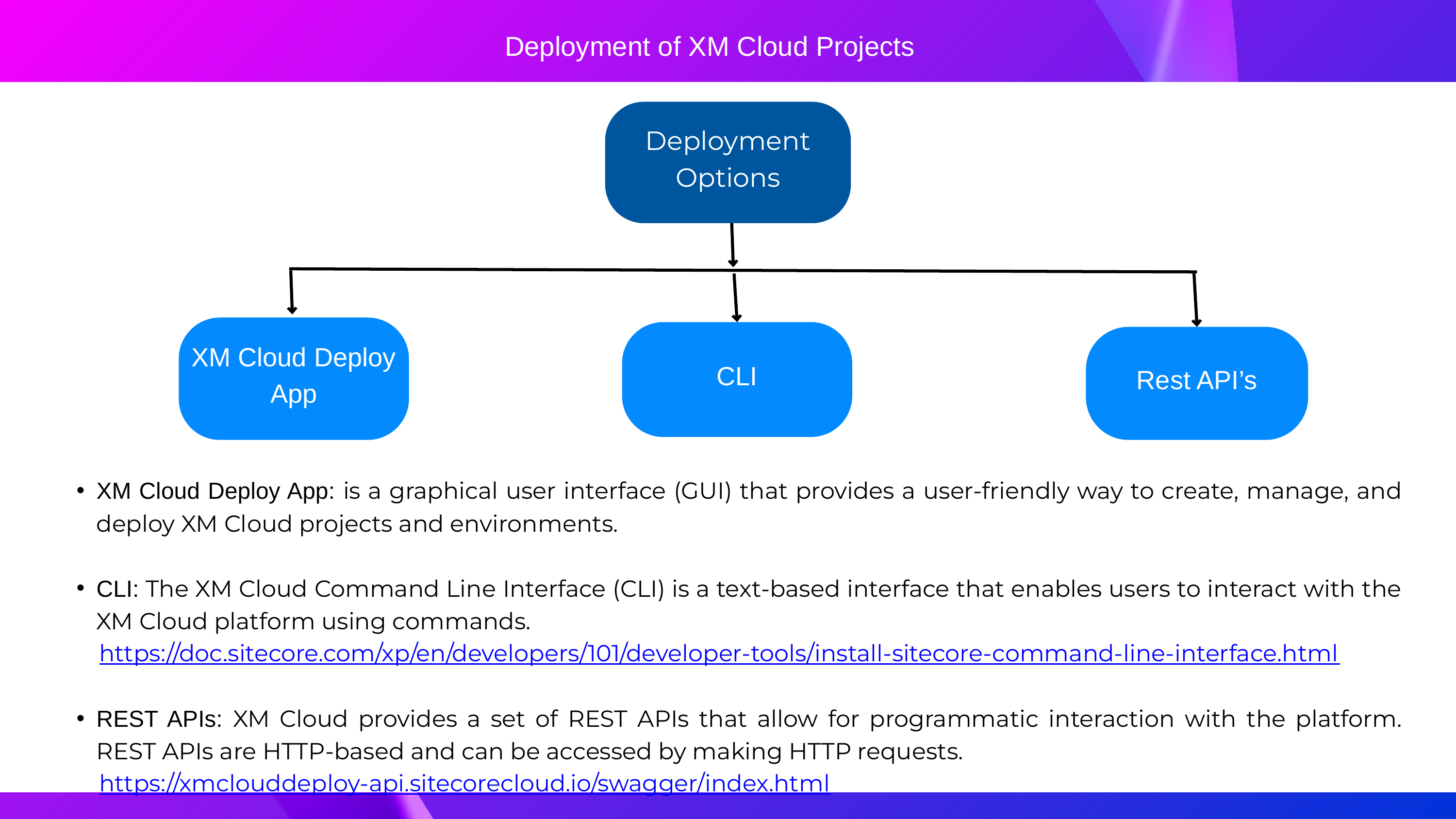

Deployment of XM Cloud Projects

Deployment Options

XM Cloud Deploy App

CLI

Rest API’s
XM Cloud Deploy App: is a graphical user interface (GUI) that provides a user-friendly way to create, manage, and deploy XM Cloud projects and environments.

CLI: The XM Cloud Command Line Interface (CLI) is a text-based interface that enables users to interact with the XM Cloud platform using commands.
       https://doc.sitecore.com/xp/en/developers/101/developer-tools/install-sitecore-command-line-interface.html

REST APIs: XM Cloud provides a set of REST APIs that allow for programmatic interaction with the platform. REST APIs are HTTP-based and can be accessed by making HTTP requests.
       https://xmclouddeploy-api.sitecorecloud.io/swagger/index.html